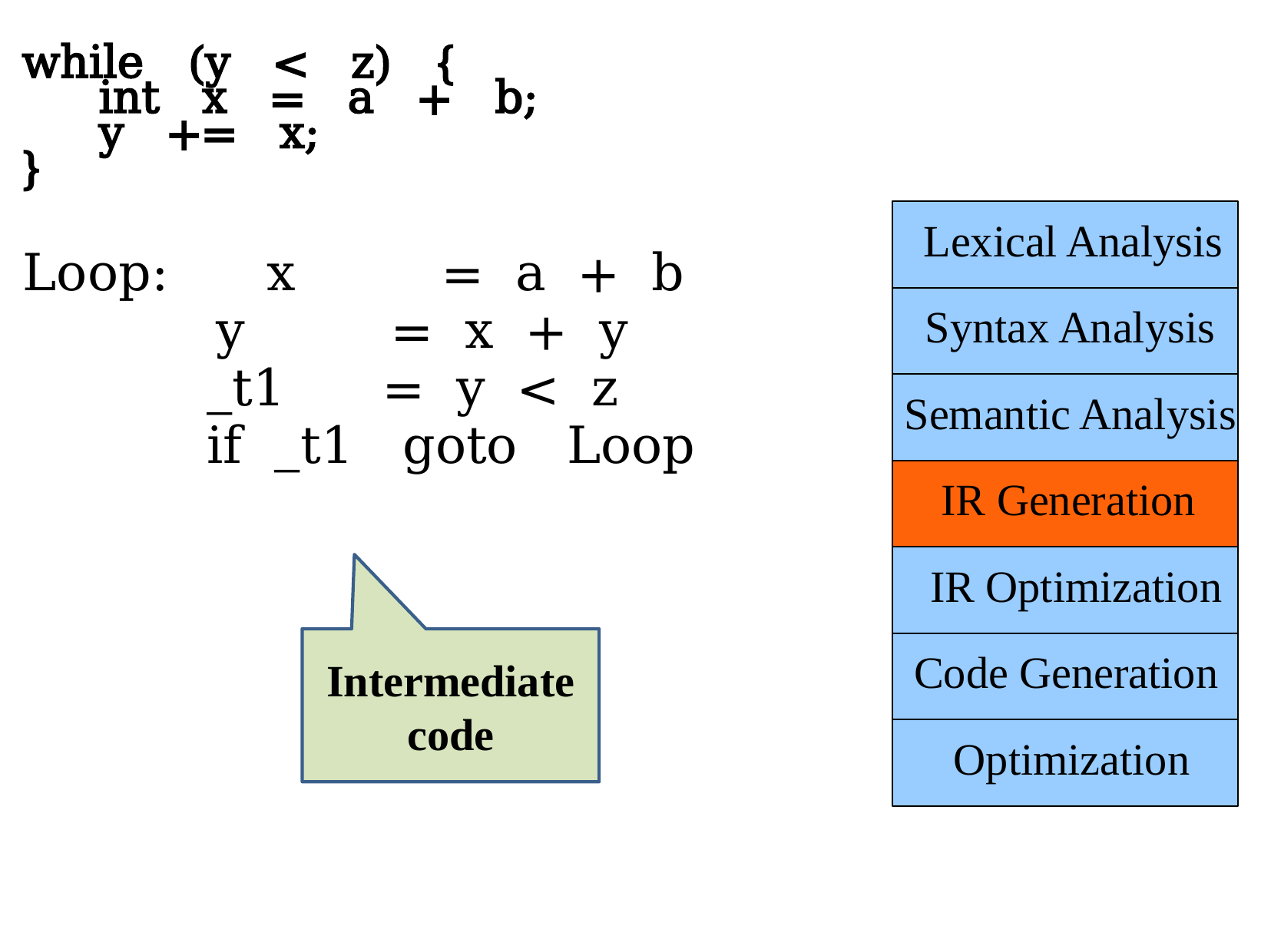

while   (y   <   z)   {
	int   x   =   a   +   b;
	y   +=   x;
}

Lexical Analysis
Loop:      x         =  a  +  b
	 y         =  x  +  y
	_t1      =  y  <  z
	if  _t1   goto   Loop

Syntax Analysis

Semantic Analysis

IR Generation

IR Optimization
Intermediate code

Code Generation

Optimization